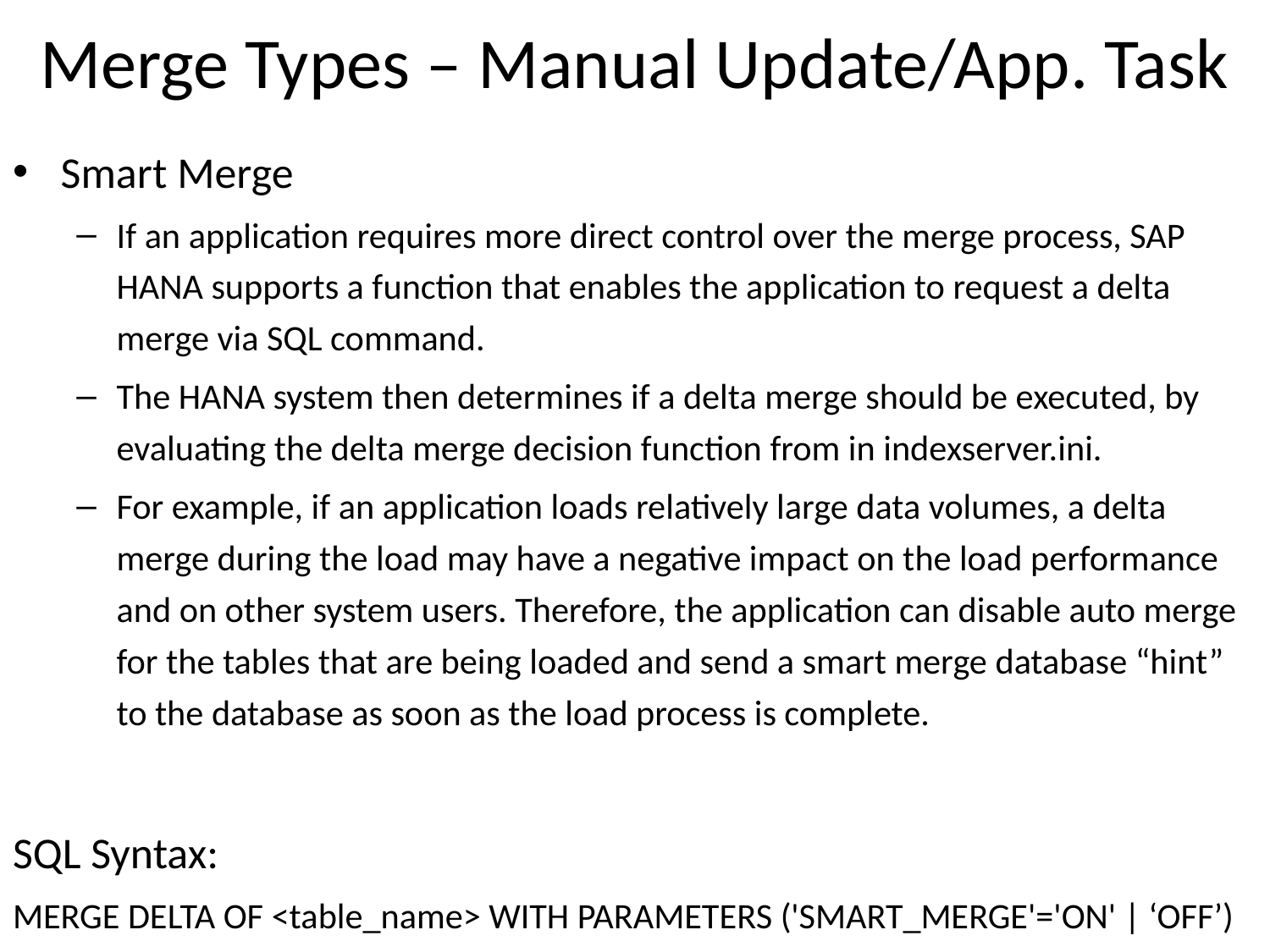

# Merge Types – Manual Update/App. Task
Smart Merge
If an application requires more direct control over the merge process, SAP HANA supports a function that enables the application to request a delta merge via SQL command.
The HANA system then determines if a delta merge should be executed, by evaluating the delta merge decision function from in indexserver.ini.
For example, if an application loads relatively large data volumes, a delta merge during the load may have a negative impact on the load performance and on other system users. Therefore, the application can disable auto merge for the tables that are being loaded and send a smart merge database “hint” to the database as soon as the load process is complete.

SQL Syntax:
MERGE DELTA OF <table_name> WITH PARAMETERS ('SMART_MERGE'='ON' | ‘OFF’)